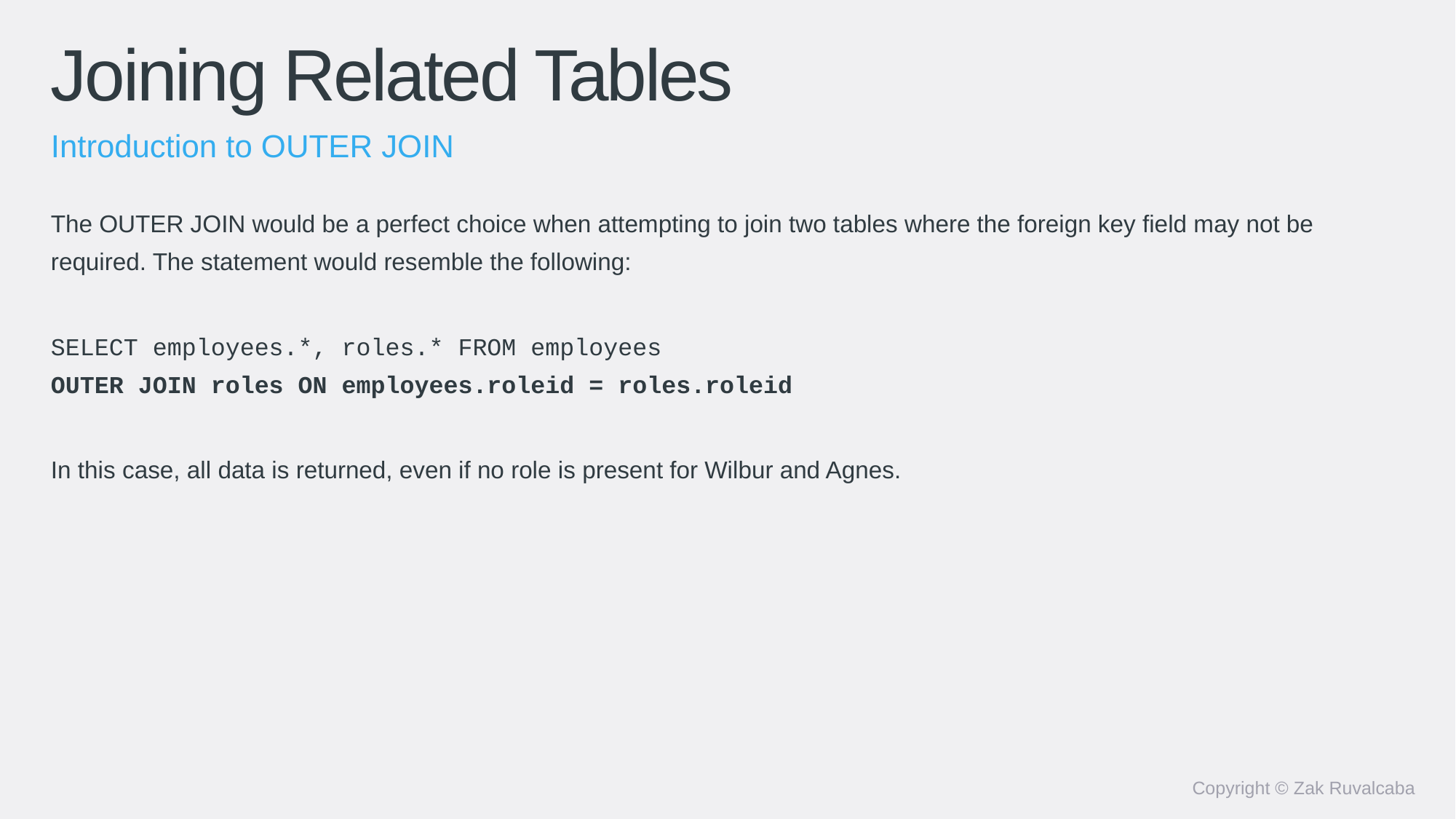

# Joining Related Tables
Introduction to OUTER JOIN
The OUTER JOIN would be a perfect choice when attempting to join two tables where the foreign key field may not be required. The statement would resemble the following:

SELECT employees.*, roles.* FROM employees
OUTER JOIN roles ON employees.roleid = roles.roleid

In this case, all data is returned, even if no role is present for Wilbur and Agnes.